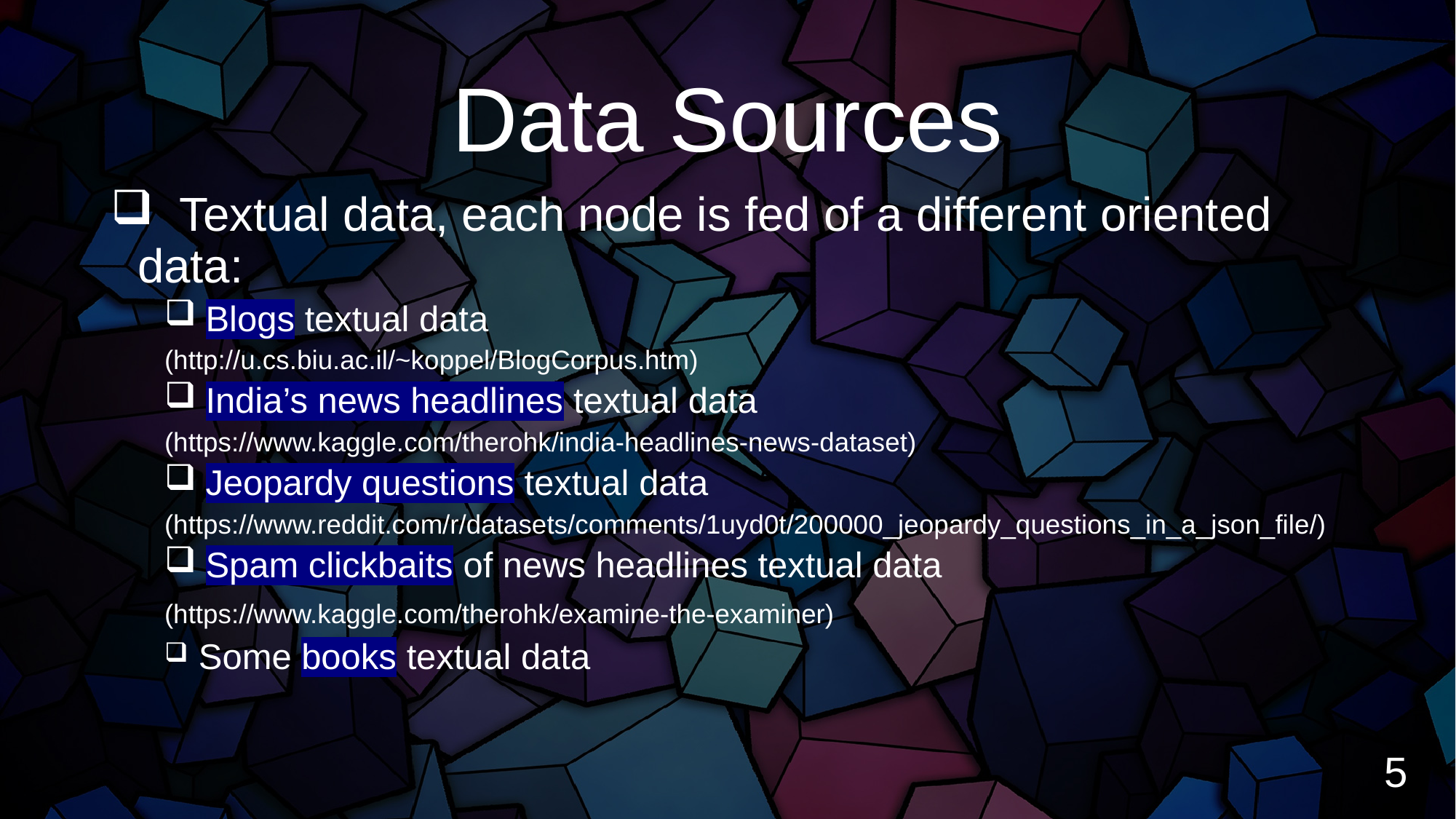

# Data Sources
  Textual data, each node is fed of a different oriented data:
 Blogs textual data
	(http://u.cs.biu.ac.il/~koppel/BlogCorpus.htm)
 India’s news headlines textual data
	(https://www.kaggle.com/therohk/india-headlines-news-dataset)
 Jeopardy questions textual data
	(https://www.reddit.com/r/datasets/comments/1uyd0t/200000_jeopardy_questions_in_a_json_file/)
 Spam clickbaits of news headlines textual data
	(https://www.kaggle.com/therohk/examine-the-examiner)
 Some books textual data

5